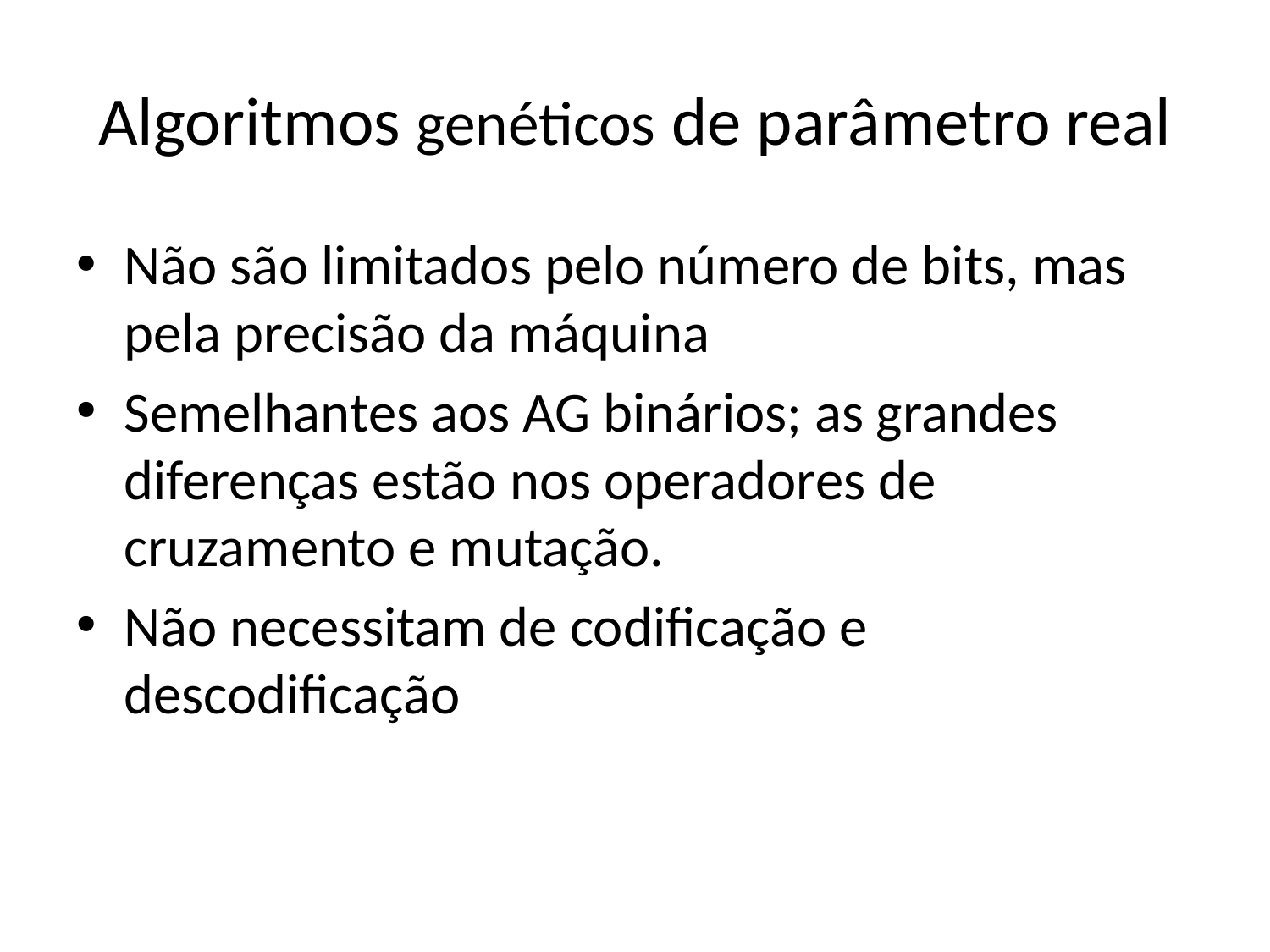

# Algoritmos genéticos de parâmetro real
Não são limitados pelo número de bits, mas pela precisão da máquina
Semelhantes aos AG binários; as grandes diferenças estão nos operadores de cruzamento e mutação.
Não necessitam de codificação e  descodificação